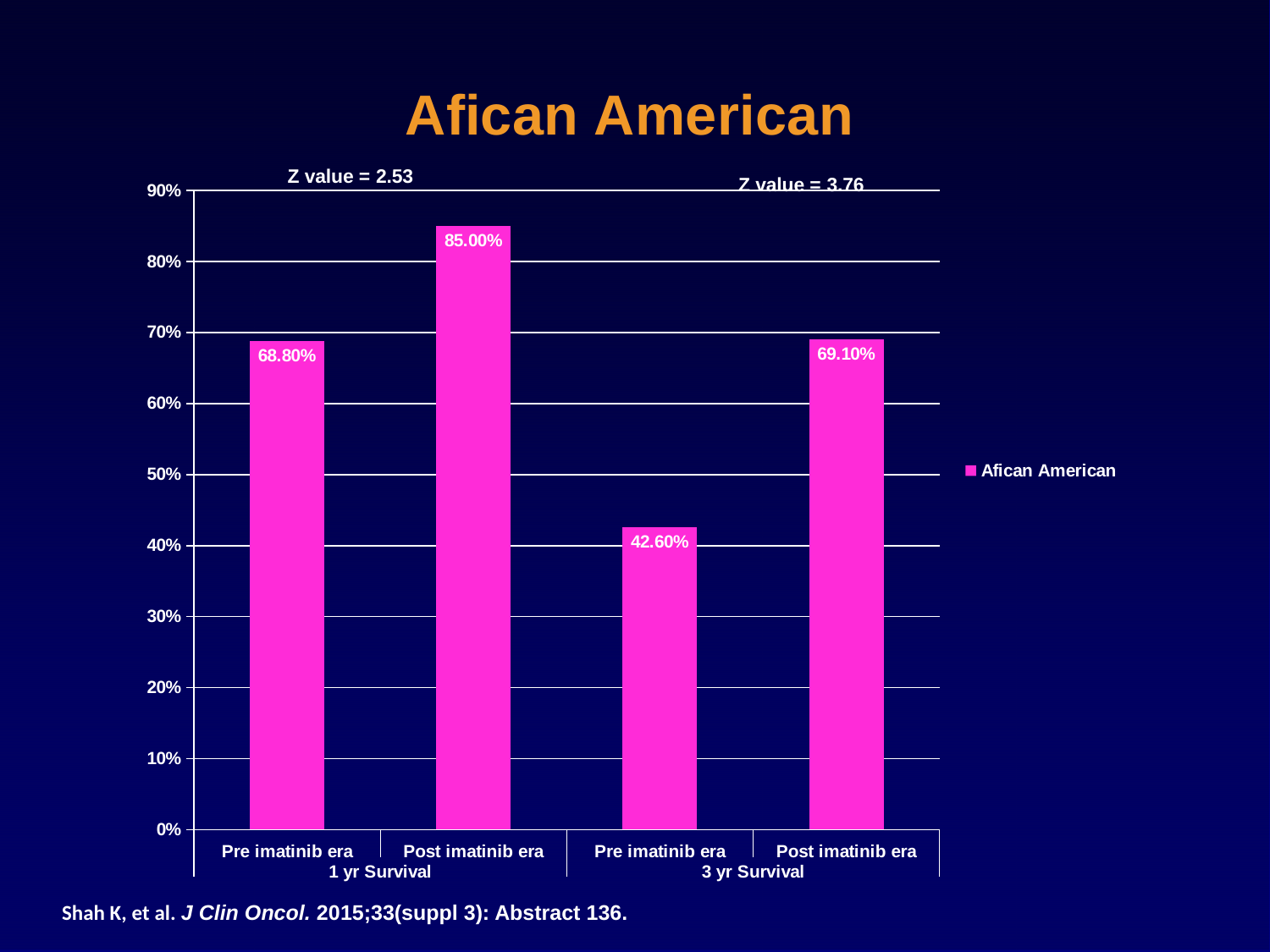

### Chart:

| Category | Afican American |
|---|---|
| Pre imatinib era | 0.688 |
| Post imatinib era | 0.85 |
| Pre imatinib era | 0.426 |
| Post imatinib era | 0.691 |
Shah K, et al. J Clin Oncol. 2015;33(suppl 3): Abstract 136.